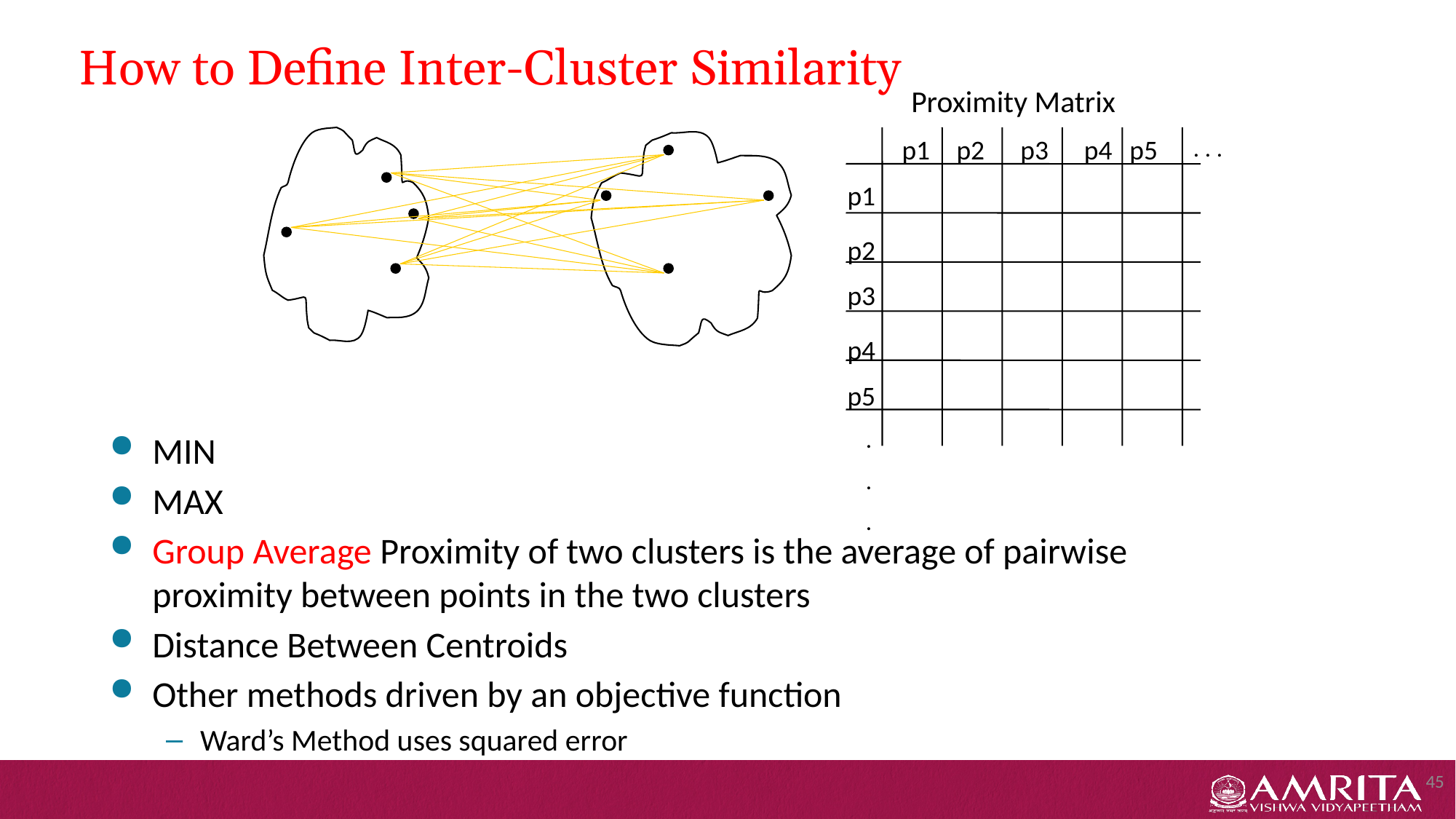

# How to Define Inter-Cluster Similarity
Proximity Matrix

p1

p2

p3

p4
p5

. . .

p1

p2

p3

p4

p5

.
.
.

MIN
MAX
Group Average Proximity of two clusters is the average of pairwise proximity between points in the two clusters
Distance Between Centroids
Other methods driven by an objective function
Ward’s Method uses squared error
45